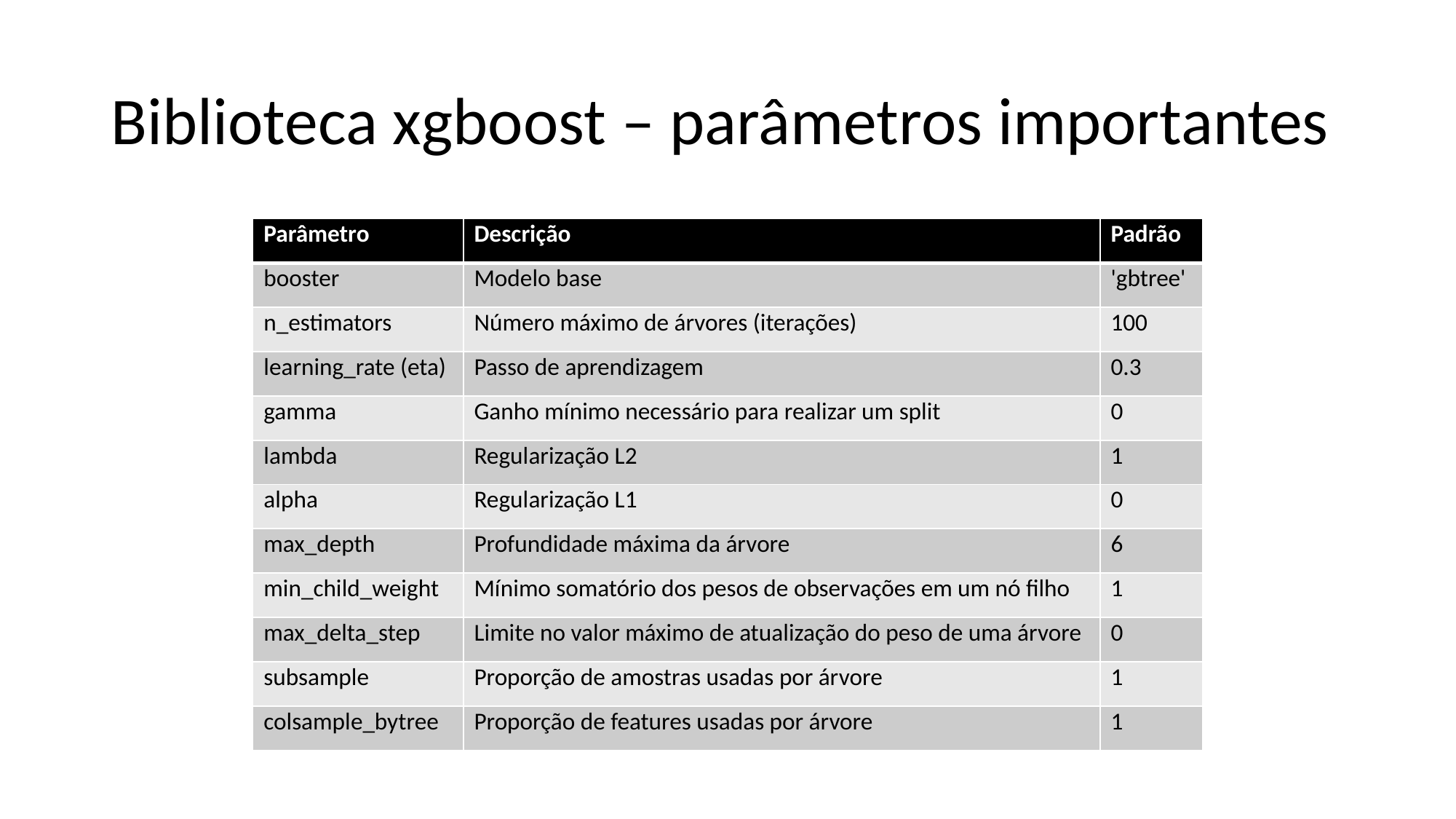

# Biblioteca xgboost – parâmetros importantes
| Parâmetro | Descrição | Padrão |
| --- | --- | --- |
| booster | Modelo base | 'gbtree' |
| n\_estimators | Número máximo de árvores (iterações) | 100 |
| learning\_rate (eta) | Passo de aprendizagem | 0.3 |
| gamma | Ganho mínimo necessário para realizar um split | 0 |
| lambda | Regularização L2 | 1 |
| alpha | Regularização L1 | 0 |
| max\_depth | Profundidade máxima da árvore | 6 |
| min\_child\_weight | Mínimo somatório dos pesos de observações em um nó filho | 1 |
| max\_delta\_step | Limite no valor máximo de atualização do peso de uma árvore | 0 |
| subsample | Proporção de amostras usadas por árvore | 1 |
| colsample\_bytree | Proporção de features usadas por árvore | 1 |